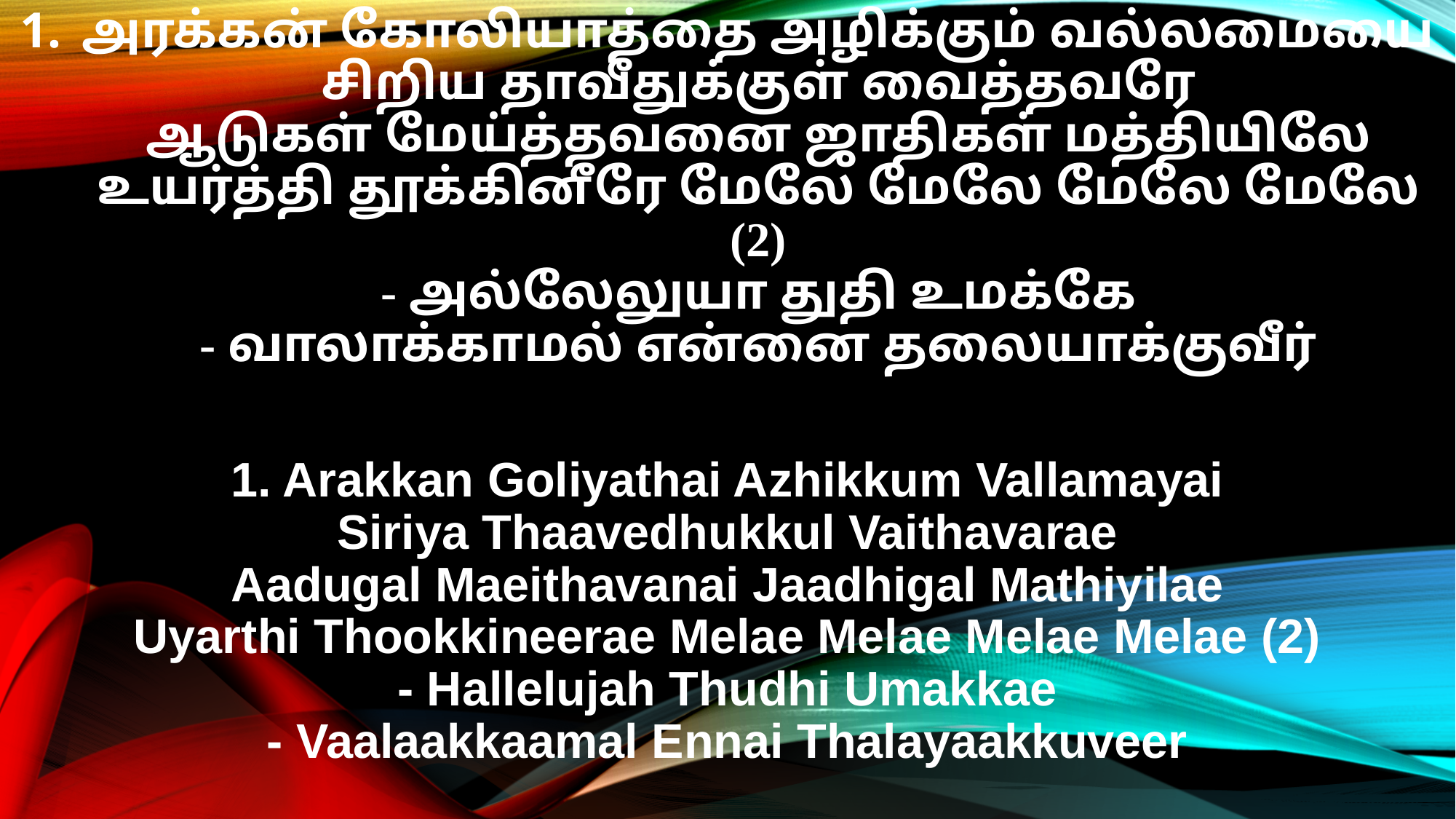

அரக்கன் கோலியாத்தை அழிக்கும் வல்லமையை
சிறிய தாவீதுக்குள் வைத்தவரே
ஆடுகள் மேய்த்தவனை ஜாதிகள் மத்தியிலே
உயர்த்தி தூக்கினீரே மேலே மேலே மேலே மேலே (2)
- அல்லேலுயா துதி உமக்கே
- வாலாக்காமல் என்னை தலையாக்குவீர்

1. Arakkan Goliyathai Azhikkum Vallamayai
Siriya Thaavedhukkul Vaithavarae
Aadugal Maeithavanai Jaadhigal Mathiyilae
Uyarthi Thookkineerae Melae Melae Melae Melae (2)
- Hallelujah Thudhi Umakkae
- Vaalaakkaamal Ennai Thalayaakkuveer